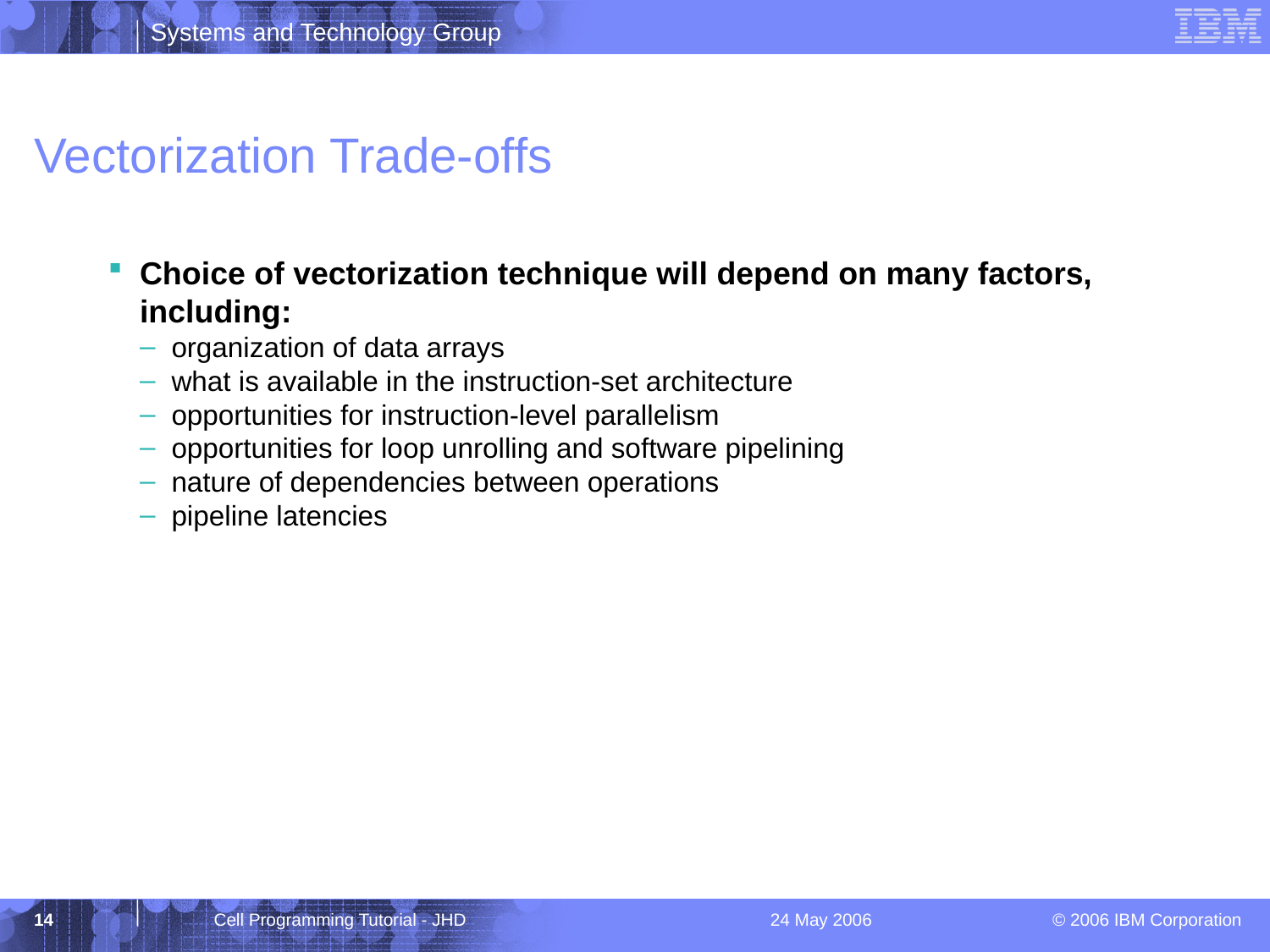

# Vectorization Trade-offs
Choice of vectorization technique will depend on many factors, including:
organization of data arrays
what is available in the instruction-set architecture
opportunities for instruction-level parallelism
opportunities for loop unrolling and software pipelining
nature of dependencies between operations
pipeline latencies
14
Cell Programming Tutorial - JHD
24 May 2006